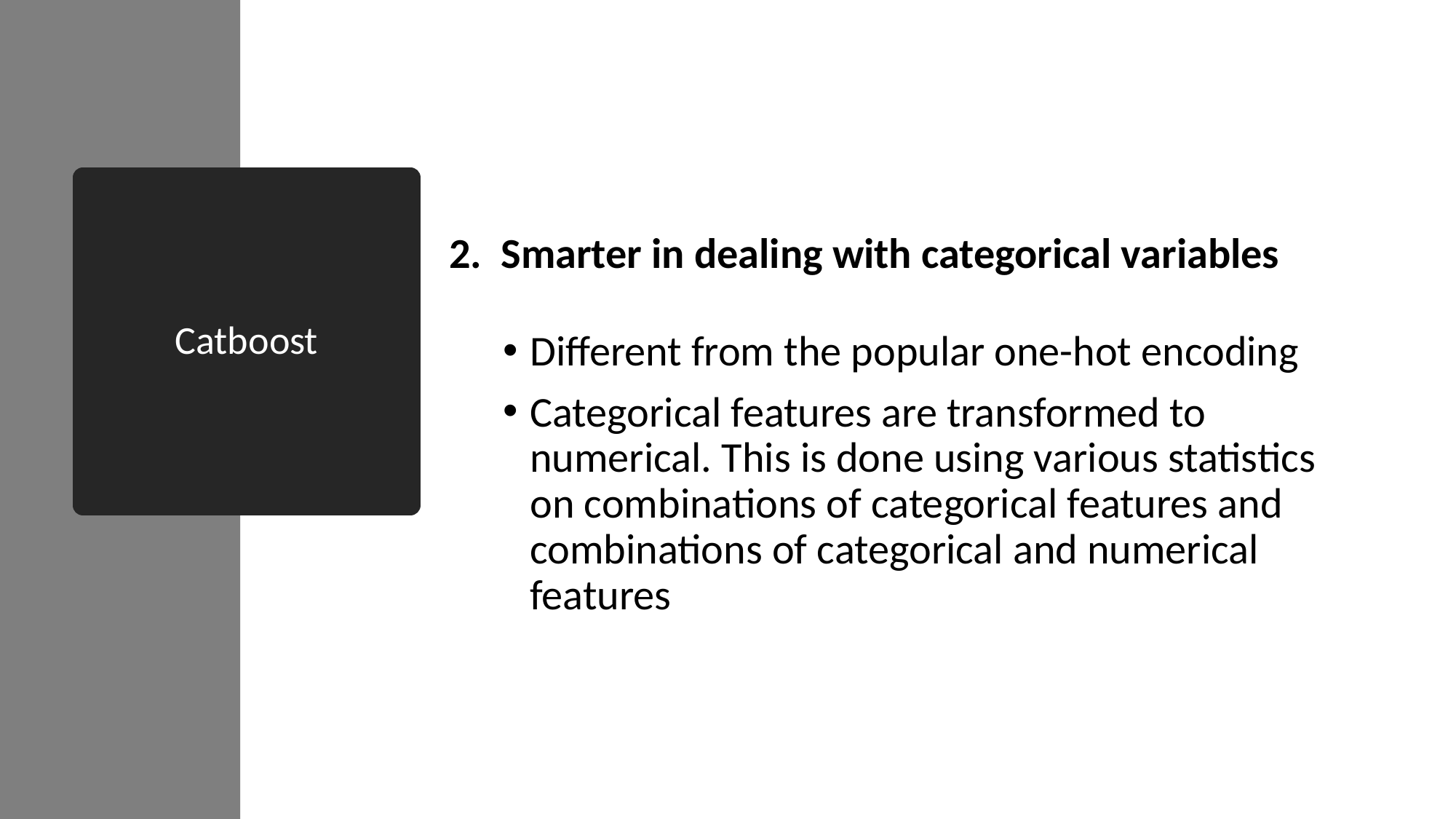

# Catboost
2.  Smarter in dealing with categorical variables

Different from the popular one-hot encoding
Categorical features are transformed to numerical. This is done using various statistics on combinations of categorical features and combinations of categorical and numerical features